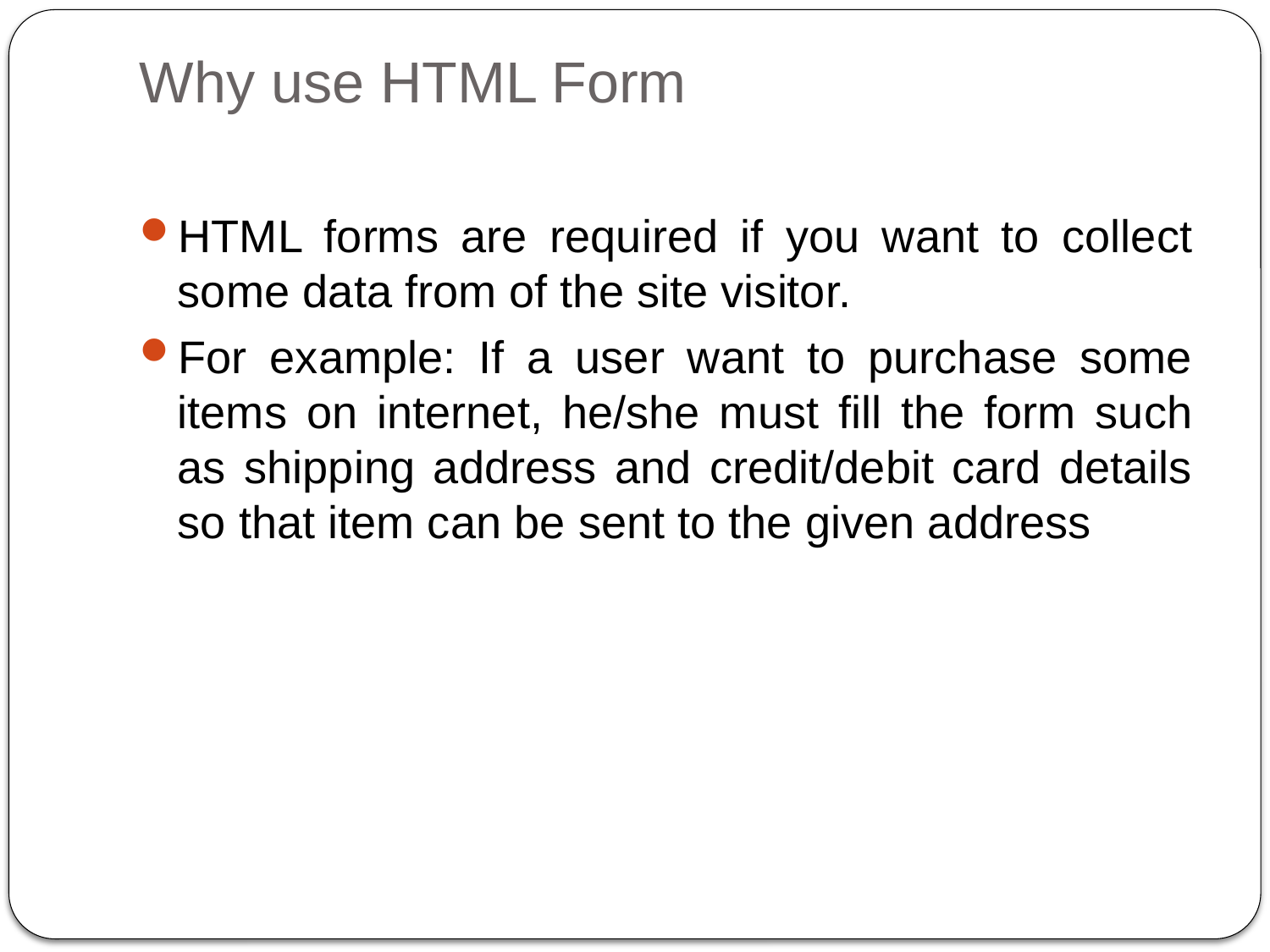

# Why use HTML Form
HTML forms are required if you want to collect some data from of the site visitor.
For example: If a user want to purchase some items on internet, he/she must fill the form such as shipping address and credit/debit card details so that item can be sent to the given address